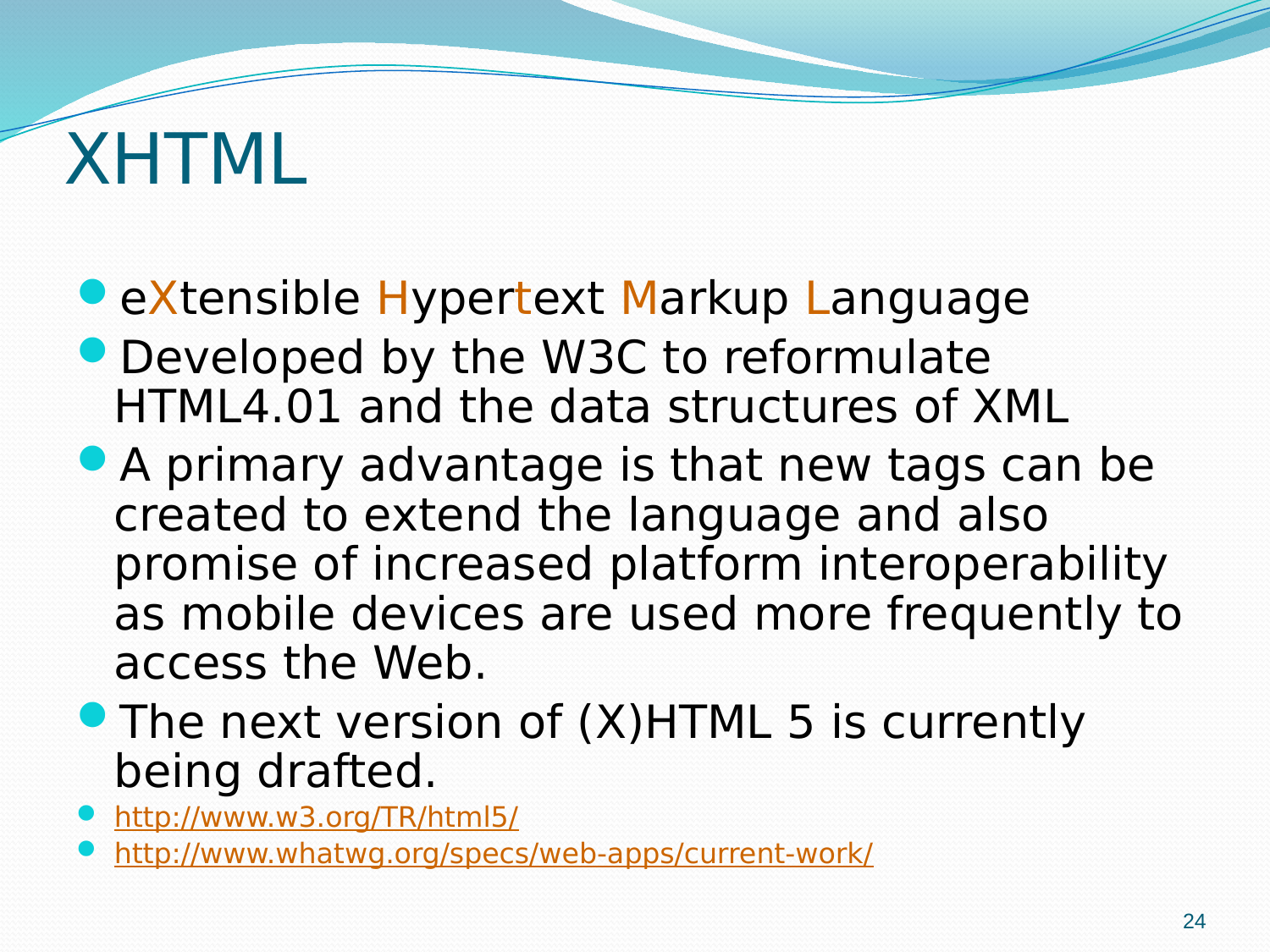

# XHTML
eXtensible Hypertext Markup Language
Developed by the W3C to reformulate HTML4.01 and the data structures of XML
A primary advantage is that new tags can be created to extend the language and also promise of increased platform interoperability as mobile devices are used more frequently to access the Web.
The next version of (X)HTML 5 is currently being drafted.
http://www.w3.org/TR/html5/
http://www.whatwg.org/specs/web-apps/current-work/
24